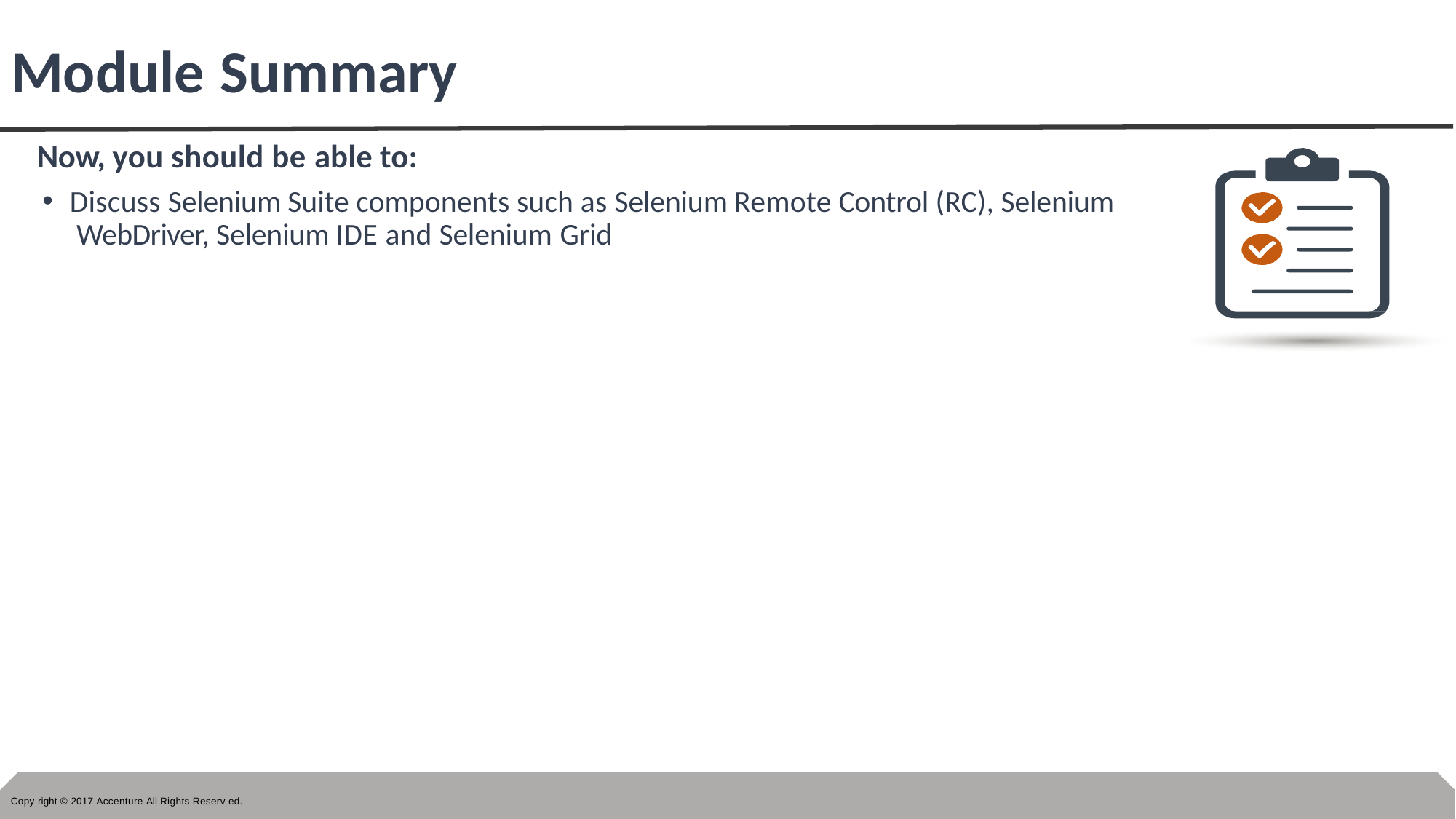

# Module Summary

Now, you should be able to:
Discuss Selenium Suite components such as Selenium Remote Control (RC), Selenium  WebDriver, Selenium IDE and Selenium Grid

Copy right © 2017 Accenture All Rights Reserv ed.